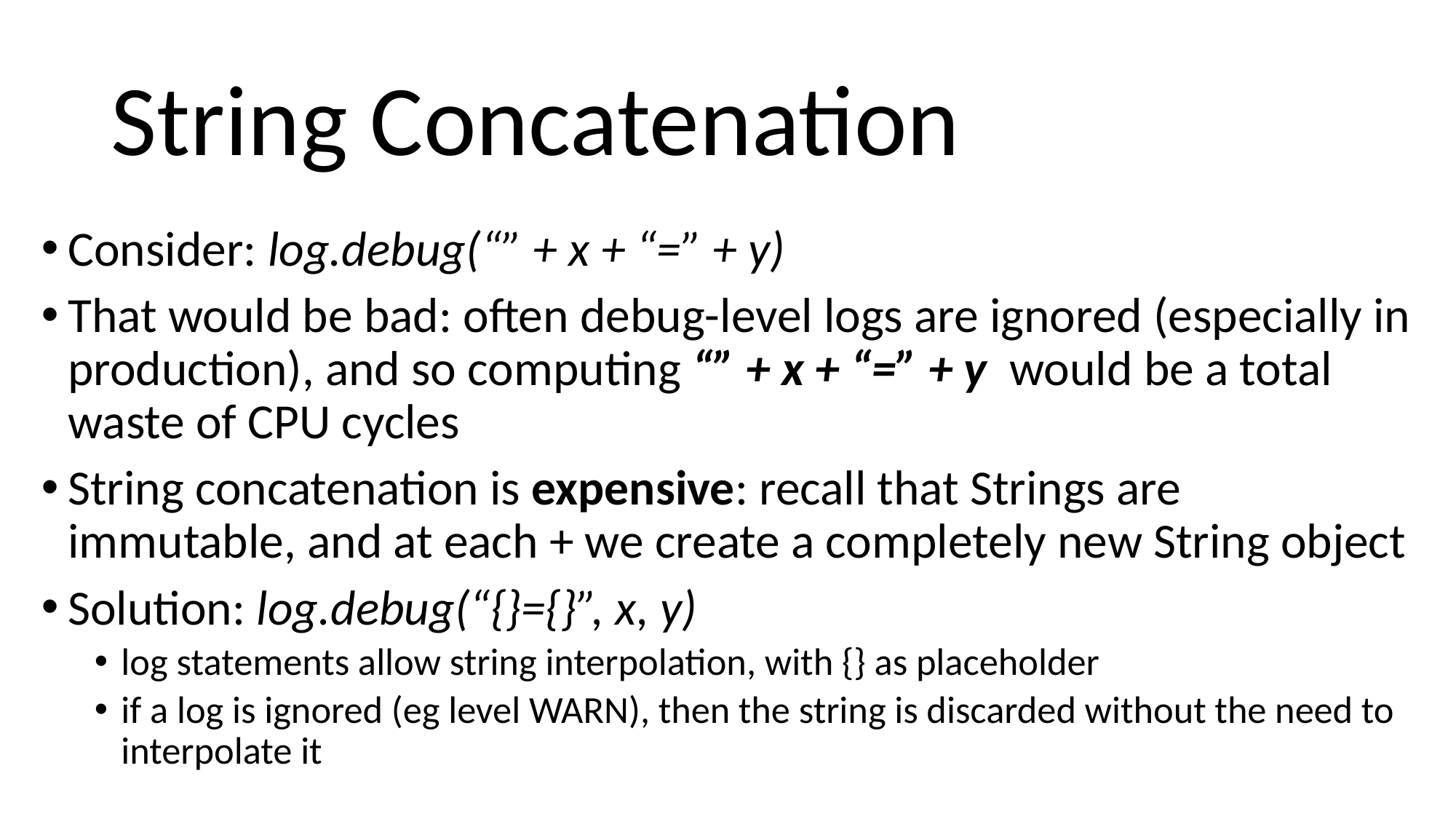

# String Concatenation
Consider: log.debug(“” + x + “=” + y)
That would be bad: often debug-level logs are ignored (especially in production), and so computing “” + x + “=” + y  would be a total waste of CPU cycles
String concatenation is expensive: recall that Strings are immutable, and at each + we create a completely new String object
Solution: log.debug(“{}={}”, x, y)
log statements allow string interpolation, with {} as placeholder
if a log is ignored (eg level WARN), then the string is discarded without the need to interpolate it